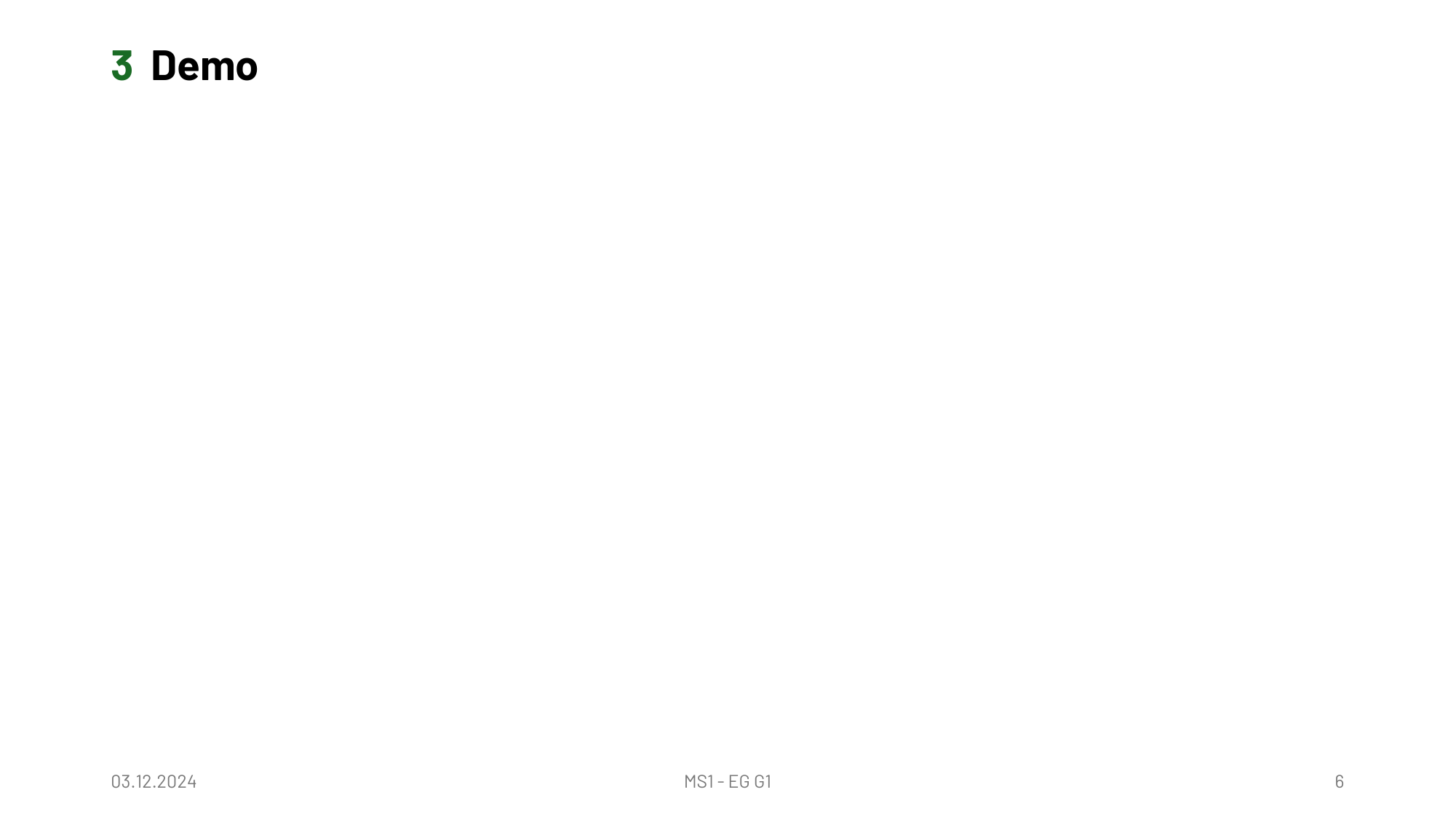

3  Demo
03.12.2024
MS1 - EG G1
6